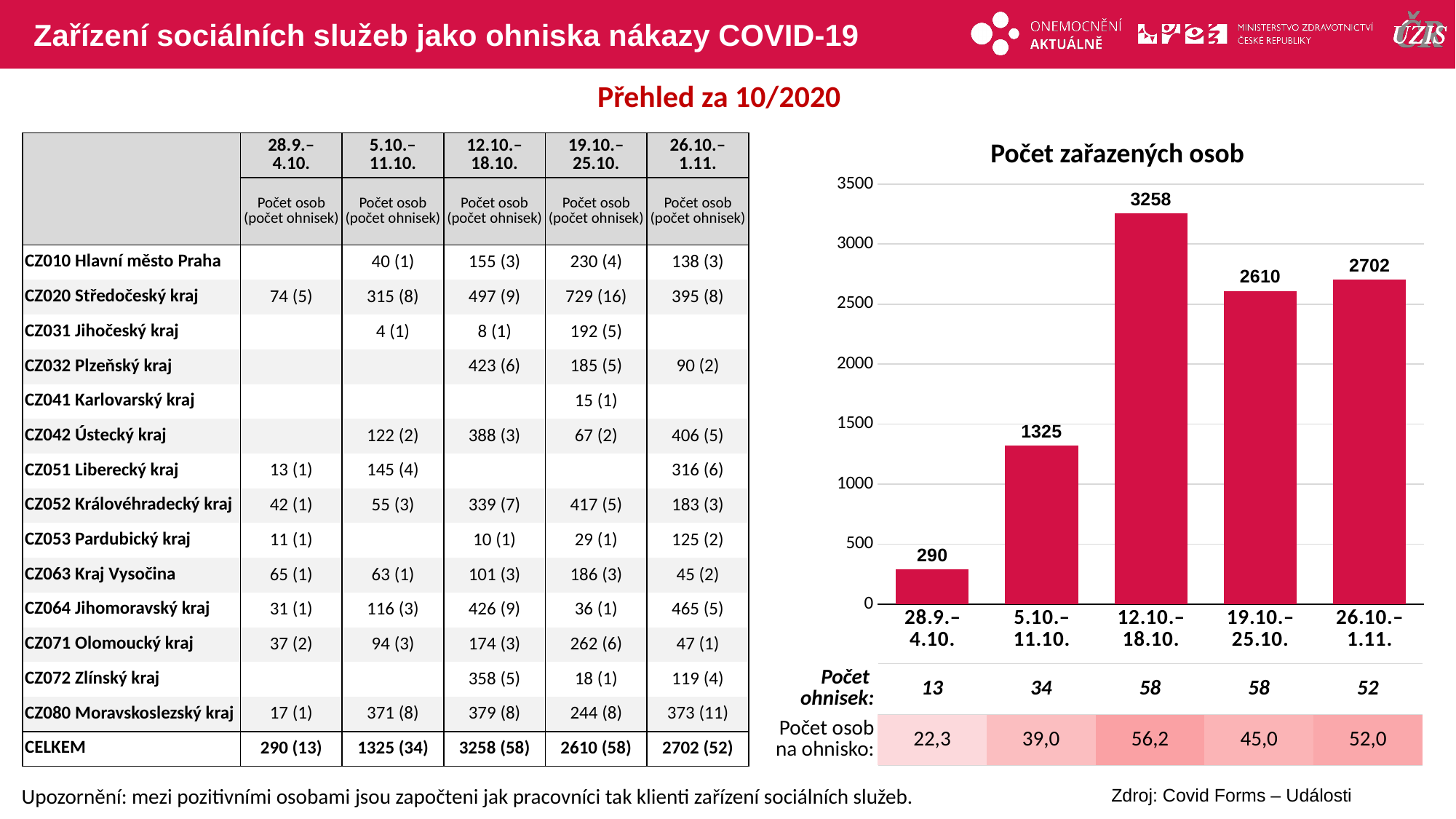

# Zařízení sociálních služeb jako ohniska nákazy COVID-19
Přehled za 10/2020
Počet zařazených osob
|  | 28.9.– 4.10. | 5.10.– 11.10. | 12.10.– 18.10. | 19.10.– 25.10. | 26.10.– 1.11. |
| --- | --- | --- | --- | --- | --- |
|  | Počet osob (počet ohnisek) | Počet osob (počet ohnisek) | Počet osob (počet ohnisek) | Počet osob (počet ohnisek) | Počet osob (počet ohnisek) |
| CZ010 Hlavní město Praha |  | 40 (1) | 155 (3) | 230 (4) | 138 (3) |
| CZ020 Středočeský kraj | 74 (5) | 315 (8) | 497 (9) | 729 (16) | 395 (8) |
| CZ031 Jihočeský kraj |  | 4 (1) | 8 (1) | 192 (5) |  |
| CZ032 Plzeňský kraj |  |  | 423 (6) | 185 (5) | 90 (2) |
| CZ041 Karlovarský kraj |  |  |  | 15 (1) |  |
| CZ042 Ústecký kraj |  | 122 (2) | 388 (3) | 67 (2) | 406 (5) |
| CZ051 Liberecký kraj | 13 (1) | 145 (4) |  |  | 316 (6) |
| CZ052 Královéhradecký kraj | 42 (1) | 55 (3) | 339 (7) | 417 (5) | 183 (3) |
| CZ053 Pardubický kraj | 11 (1) |  | 10 (1) | 29 (1) | 125 (2) |
| CZ063 Kraj Vysočina | 65 (1) | 63 (1) | 101 (3) | 186 (3) | 45 (2) |
| CZ064 Jihomoravský kraj | 31 (1) | 116 (3) | 426 (9) | 36 (1) | 465 (5) |
| CZ071 Olomoucký kraj | 37 (2) | 94 (3) | 174 (3) | 262 (6) | 47 (1) |
| CZ072 Zlínský kraj |  |  | 358 (5) | 18 (1) | 119 (4) |
| CZ080 Moravskoslezský kraj | 17 (1) | 371 (8) | 379 (8) | 244 (8) | 373 (11) |
| CELKEM | 290 (13) | 1325 (34) | 3258 (58) | 2610 (58) | 2702 (52) |

### Chart

| Category | osoby |
|---|---|
| 28.9.–
4.10. | 290.0 |
| 5.10.–
11.10. | 1325.0 |
| 12.10.–
18.10. | 3258.0 |
| 19.10.–
25.10. | 2610.0 |
| 26.10.–
1.11. | 2702.0 |
| 13 | 34 | 58 | 58 | 52 |
| --- | --- | --- | --- | --- |
| 22,3 | 39,0 | 56,2 | 45,0 | 52,0 |
| Počet ohnisek: |  |  |  |  |  |  |  |
| --- | --- | --- | --- | --- | --- | --- | --- |
| Počet osob na ohnisko: |  |  |  |  |  |  |  |
Upozornění: mezi pozitivními osobami jsou započteni jak pracovníci tak klienti zařízení sociálních služeb.
Zdroj: Covid Forms – Události